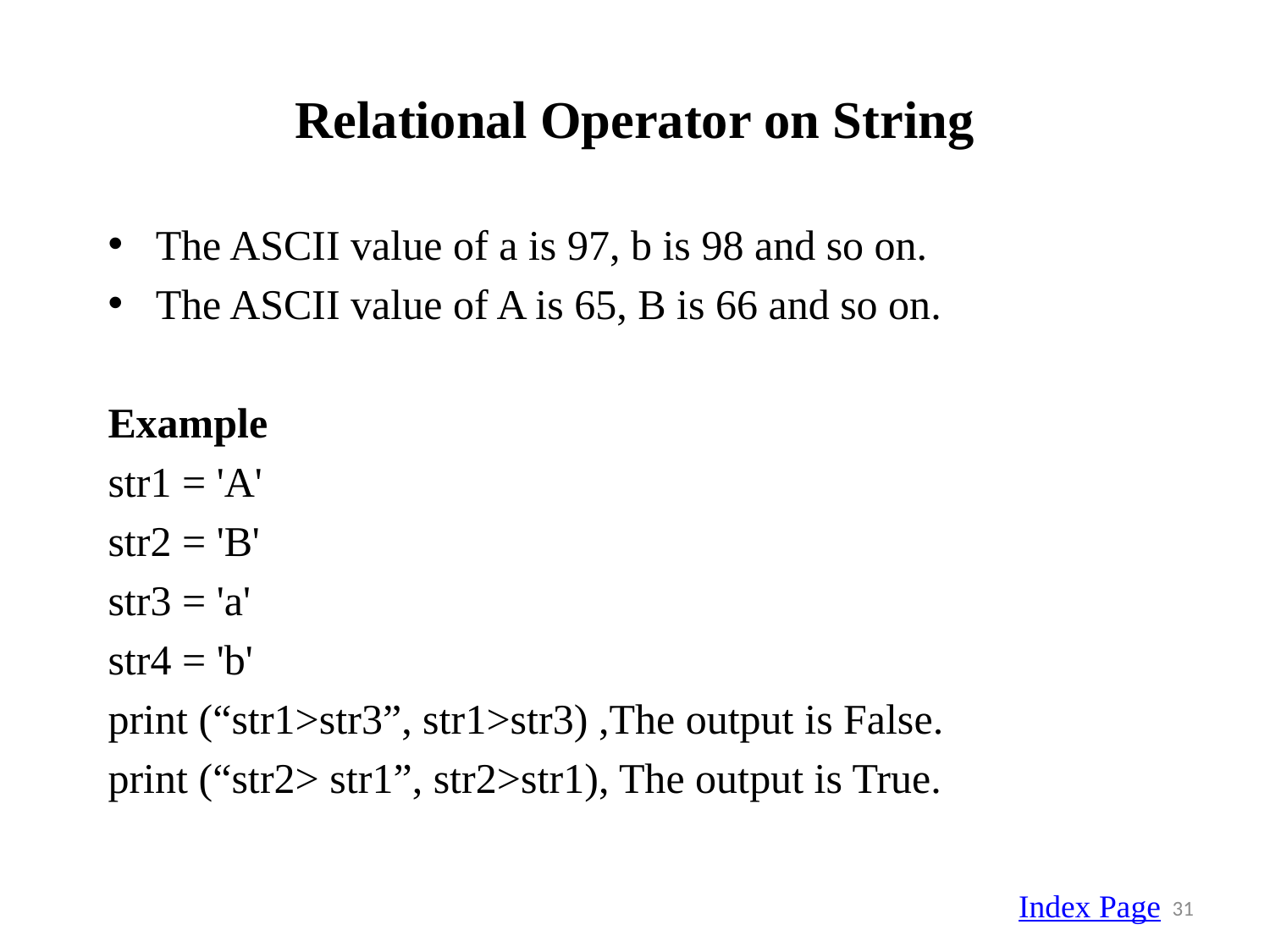

# Relational Operator on String
The ASCII value of a is 97, b is 98 and so on.
The ASCII value of A is 65, B is 66 and so on.

Example
str1 = 'A'
str2 = 'B'
str3 = 'a'
str4 = 'b'
print (“str1>str3”, str1>str3) ,The output is False.
print (“str2> str1”, str2>str1), The output is True.

Index Page
31